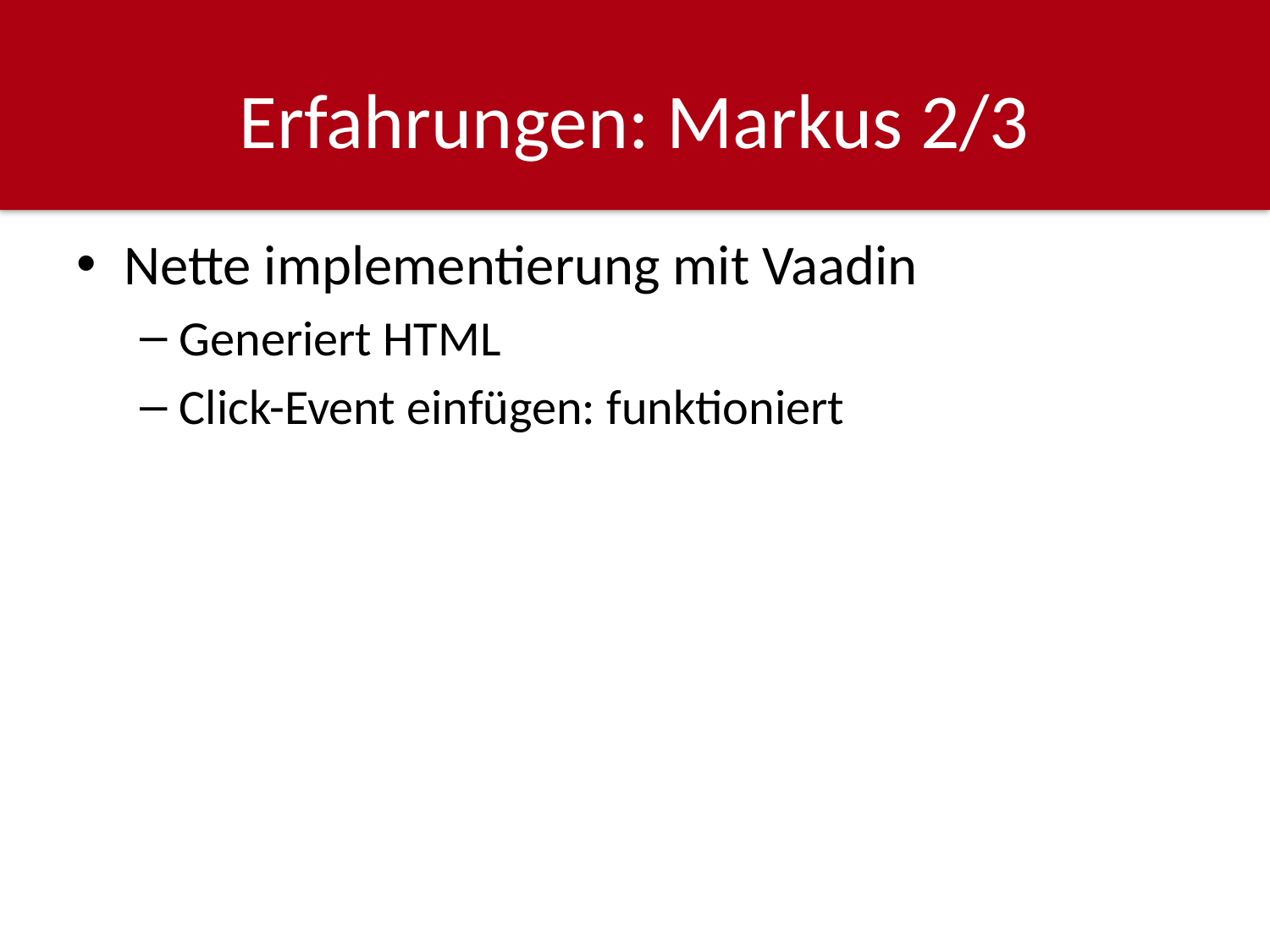

# Erfahrungen: Markus 2/3
Nette implementierung mit Vaadin
Generiert HTML
Click-Event einfügen: funktioniert